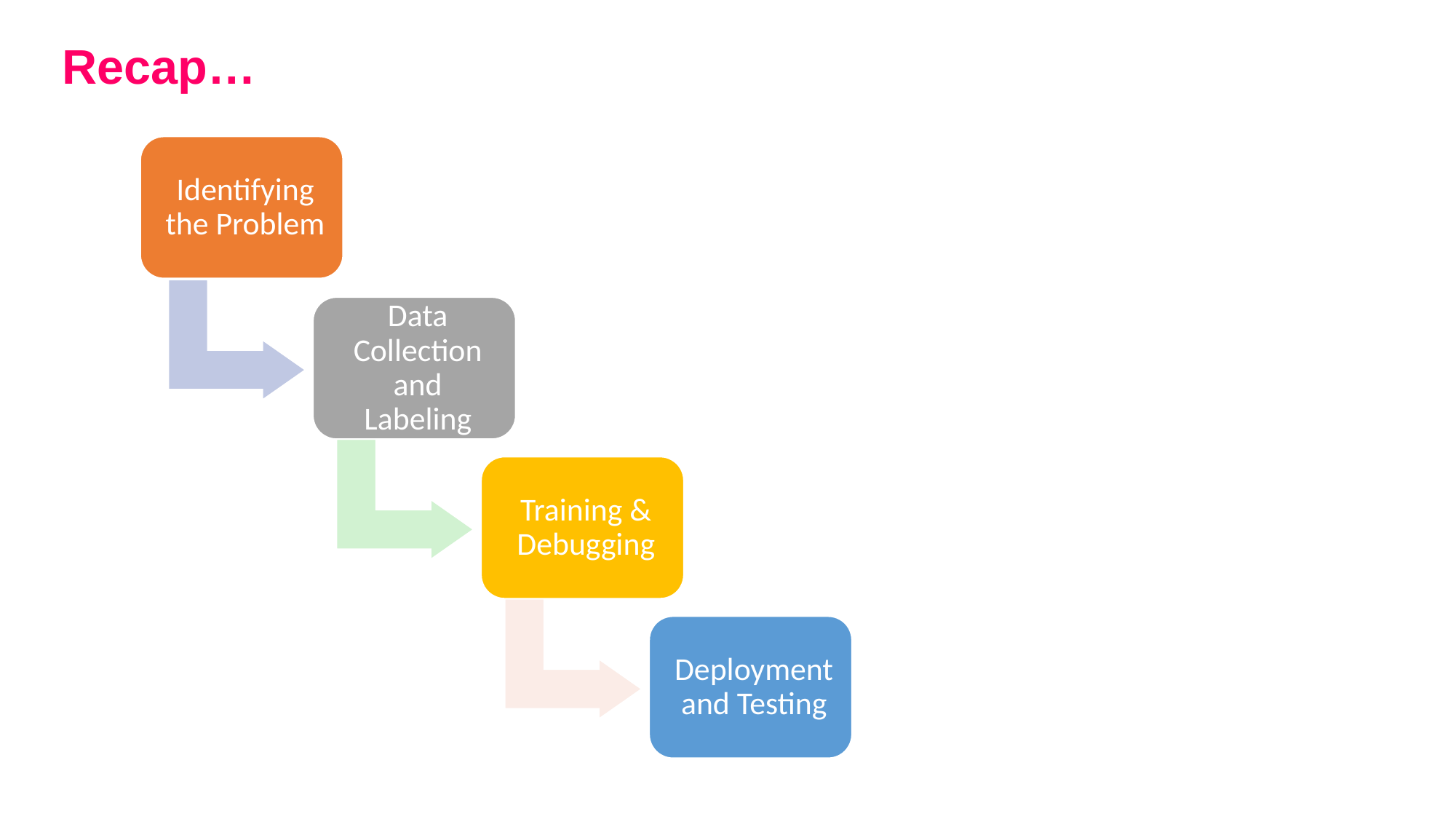

# Recap…
Identifying the Problem
Data Collection and Labeling
Training & Debugging
Deployment and Testing